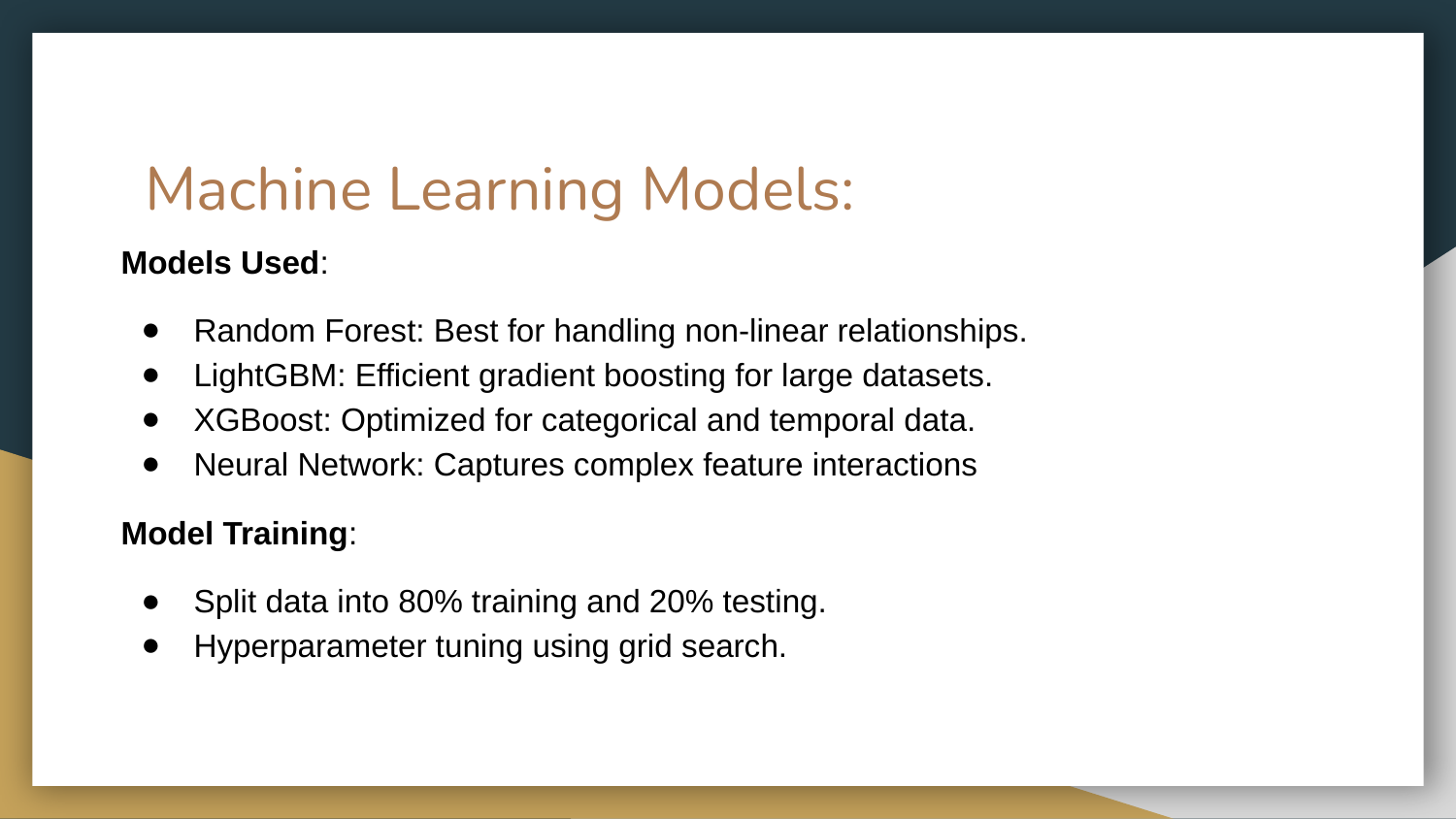

# Machine Learning Models:
Models Used:
Random Forest: Best for handling non-linear relationships.
LightGBM: Efficient gradient boosting for large datasets.
XGBoost: Optimized for categorical and temporal data.
Neural Network: Captures complex feature interactions
Model Training:
Split data into 80% training and 20% testing.
Hyperparameter tuning using grid search.